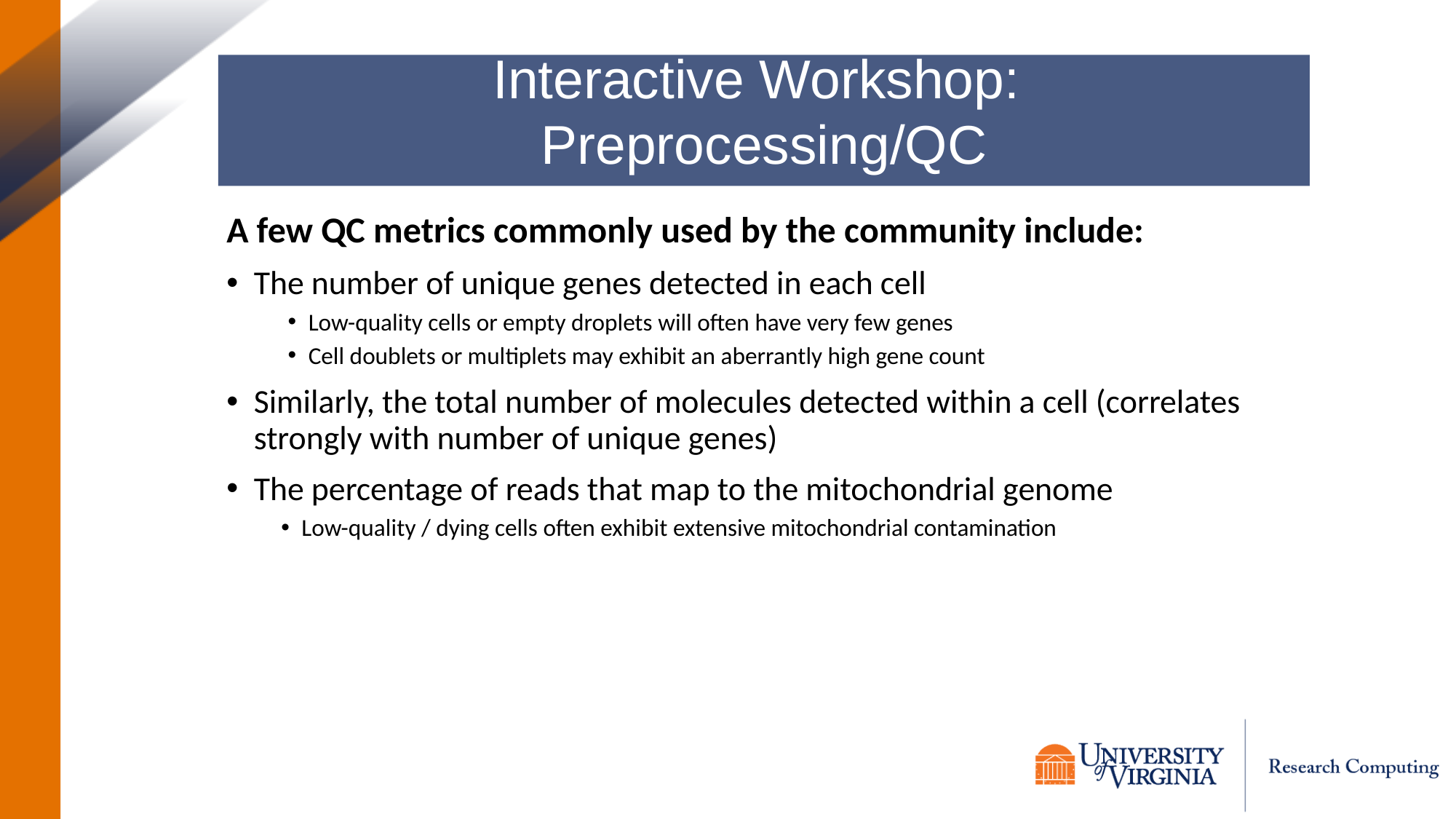

Interactive Workshop:
Preprocessing/QC
A few QC metrics commonly used by the community include:
The number of unique genes detected in each cell
Low-quality cells or empty droplets will often have very few genes
Cell doublets or multiplets may exhibit an aberrantly high gene count
Similarly, the total number of molecules detected within a cell (correlates strongly with number of unique genes)
The percentage of reads that map to the mitochondrial genome
Low-quality / dying cells often exhibit extensive mitochondrial contamination